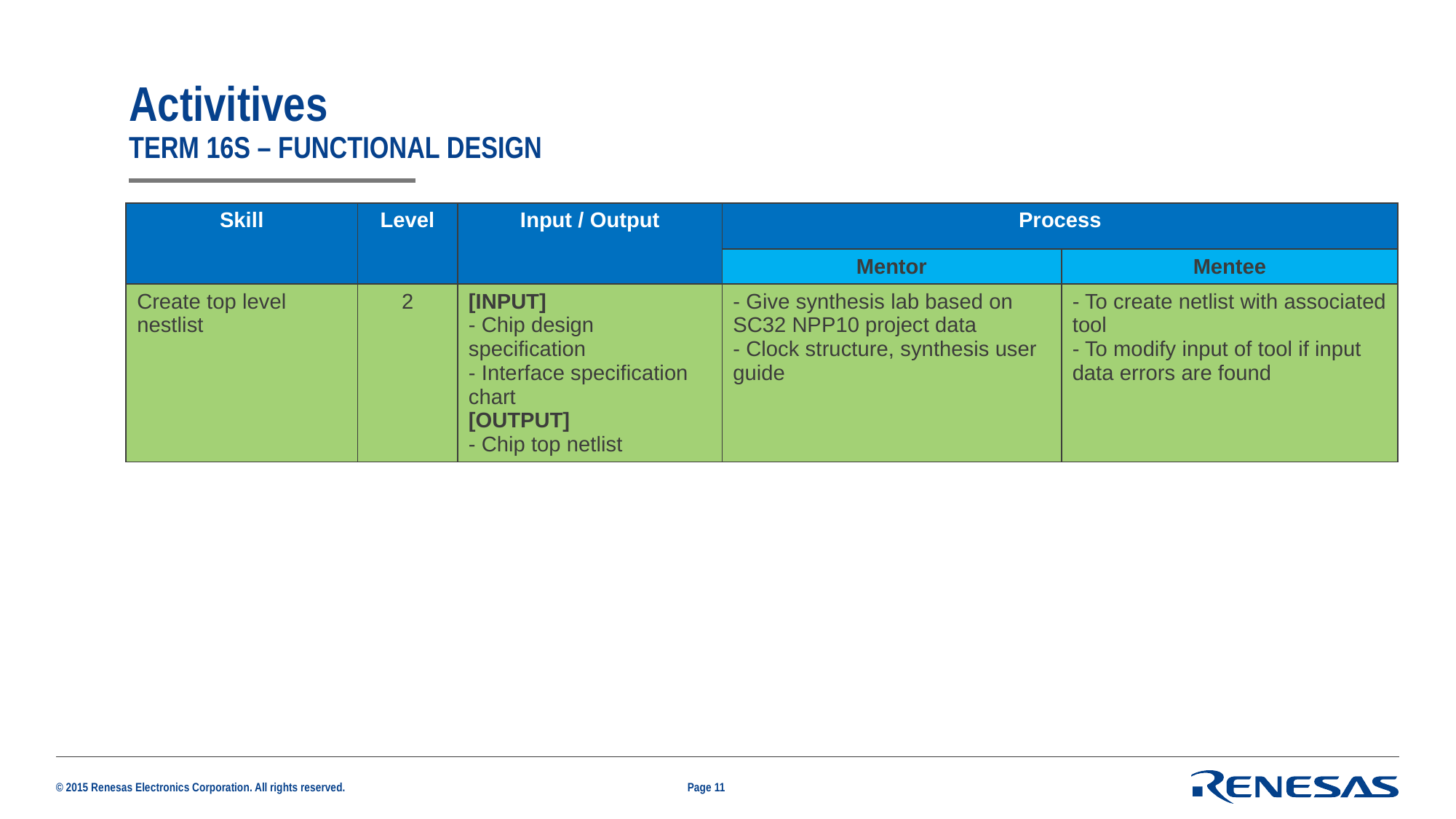

# Activitives Term 16S – functional design
| Skill | Level | Input / Output | Process |  |
| --- | --- | --- | --- | --- |
|  |  |  | Mentor | Mentee |
| Create top level nestlist | 2 | [INPUT] - Chip design specification - Interface specification chart [OUTPUT] - Chip top netlist | - Give synthesis lab based on SC32 NPP10 project data - Clock structure, synthesis user guide | - To create netlist with associated tool - To modify input of tool if input data errors are found |
Page 11